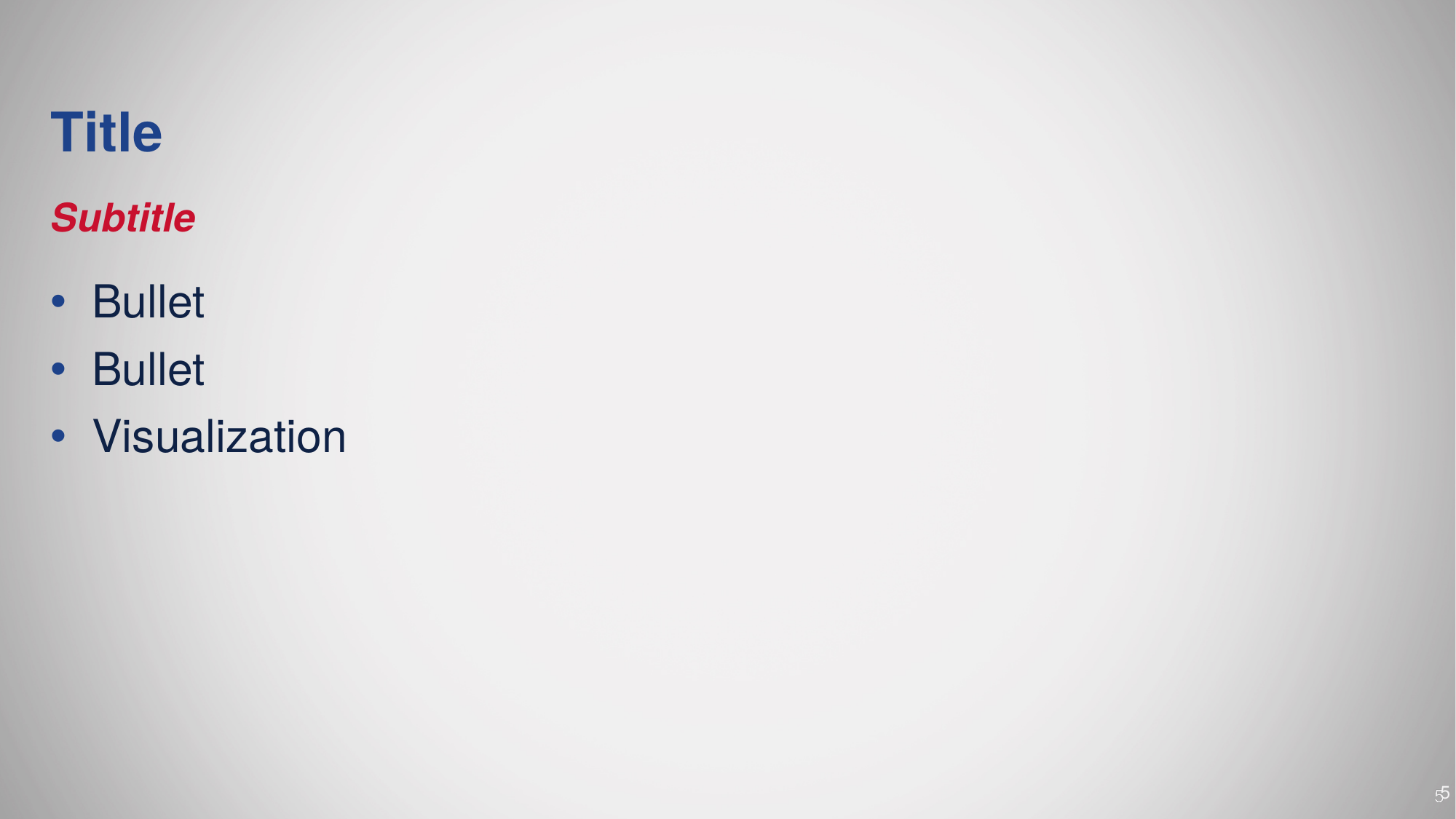

# Title
Subtitle
Bullet
Bullet
Visualization
5
5
5